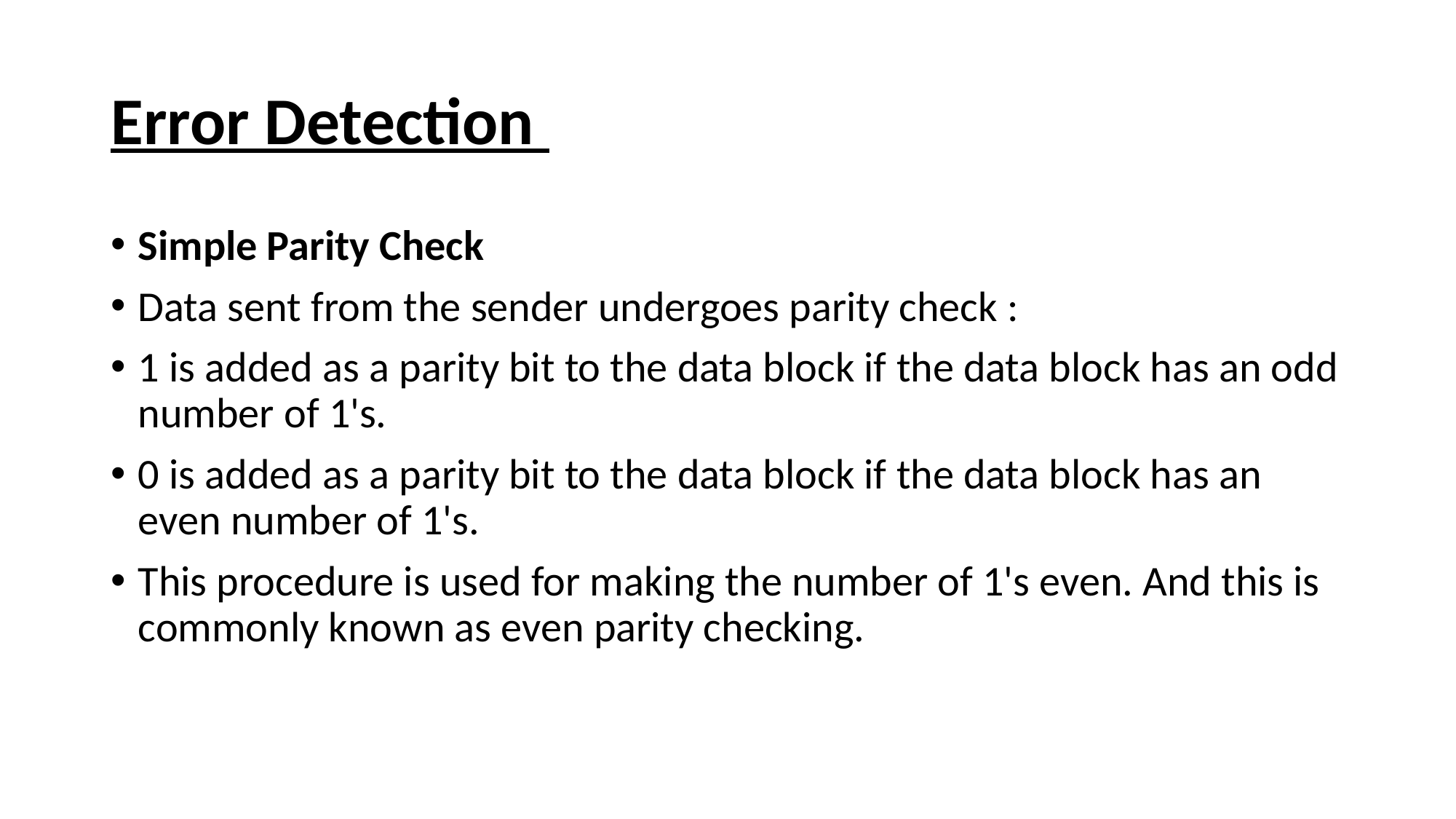

# Error Detection
Simple Parity Check
Data sent from the sender undergoes parity check :
1 is added as a parity bit to the data block if the data block has an odd number of 1's.
0 is added as a parity bit to the data block if the data block has an even number of 1's.
This procedure is used for making the number of 1's even. And this is commonly known as even parity checking.